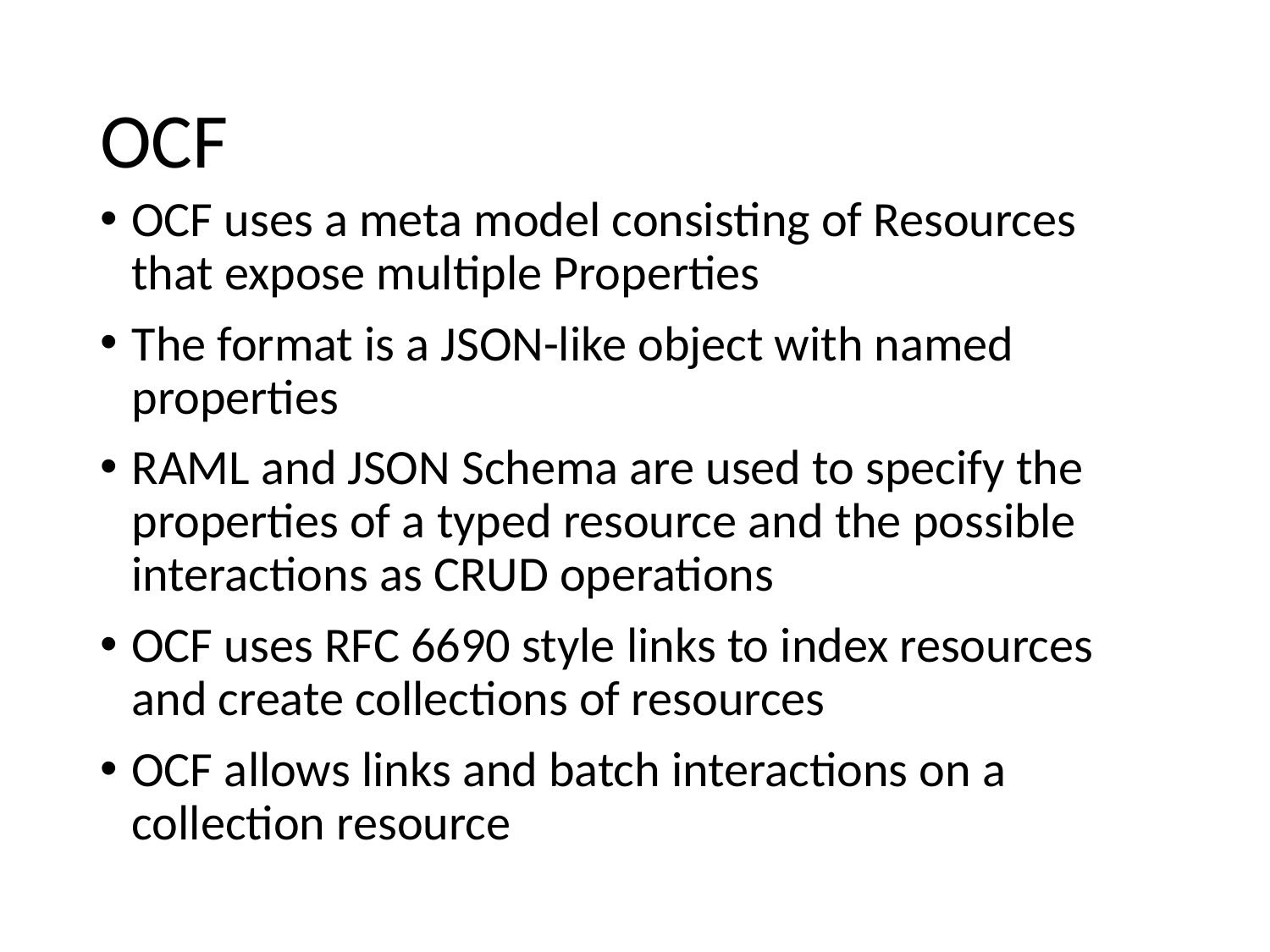

# OCF
OCF uses a meta model consisting of Resources that expose multiple Properties
The format is a JSON-like object with named properties
RAML and JSON Schema are used to specify the properties of a typed resource and the possible interactions as CRUD operations
OCF uses RFC 6690 style links to index resources and create collections of resources
OCF allows links and batch interactions on a collection resource